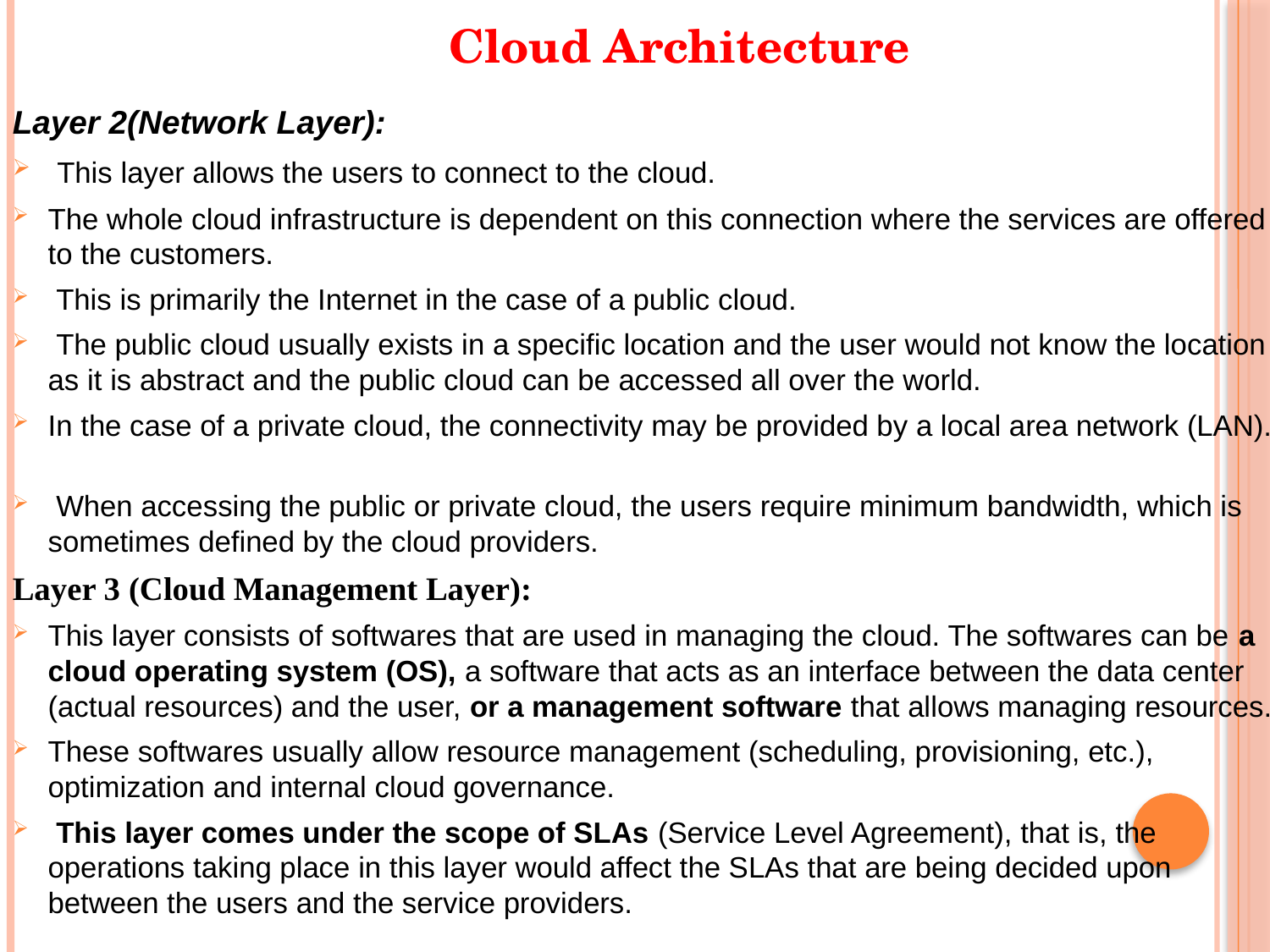

# Cloud Architecture
Layer 2(Network Layer):
 This layer allows the users to connect to the cloud.
The whole cloud infrastructure is dependent on this connection where the services are offered to the customers.
 This is primarily the Internet in the case of a public cloud.
 The public cloud usually exists in a specific location and the user would not know the location as it is abstract and the public cloud can be accessed all over the world.
In the case of a private cloud, the connectivity may be provided by a local area network (LAN).
 When accessing the public or private cloud, the users require minimum bandwidth, which is sometimes defined by the cloud providers.
Layer 3 (Cloud Management Layer):
This layer consists of softwares that are used in managing the cloud. The softwares can be a cloud operating system (OS), a software that acts as an interface between the data center (actual resources) and the user, or a management software that allows managing resources.
These softwares usually allow resource management (scheduling, provisioning, etc.), optimization and internal cloud governance.
 This layer comes under the scope of SLAs (Service Level Agreement), that is, the operations taking place in this layer would affect the SLAs that are being decided upon between the users and the service providers.